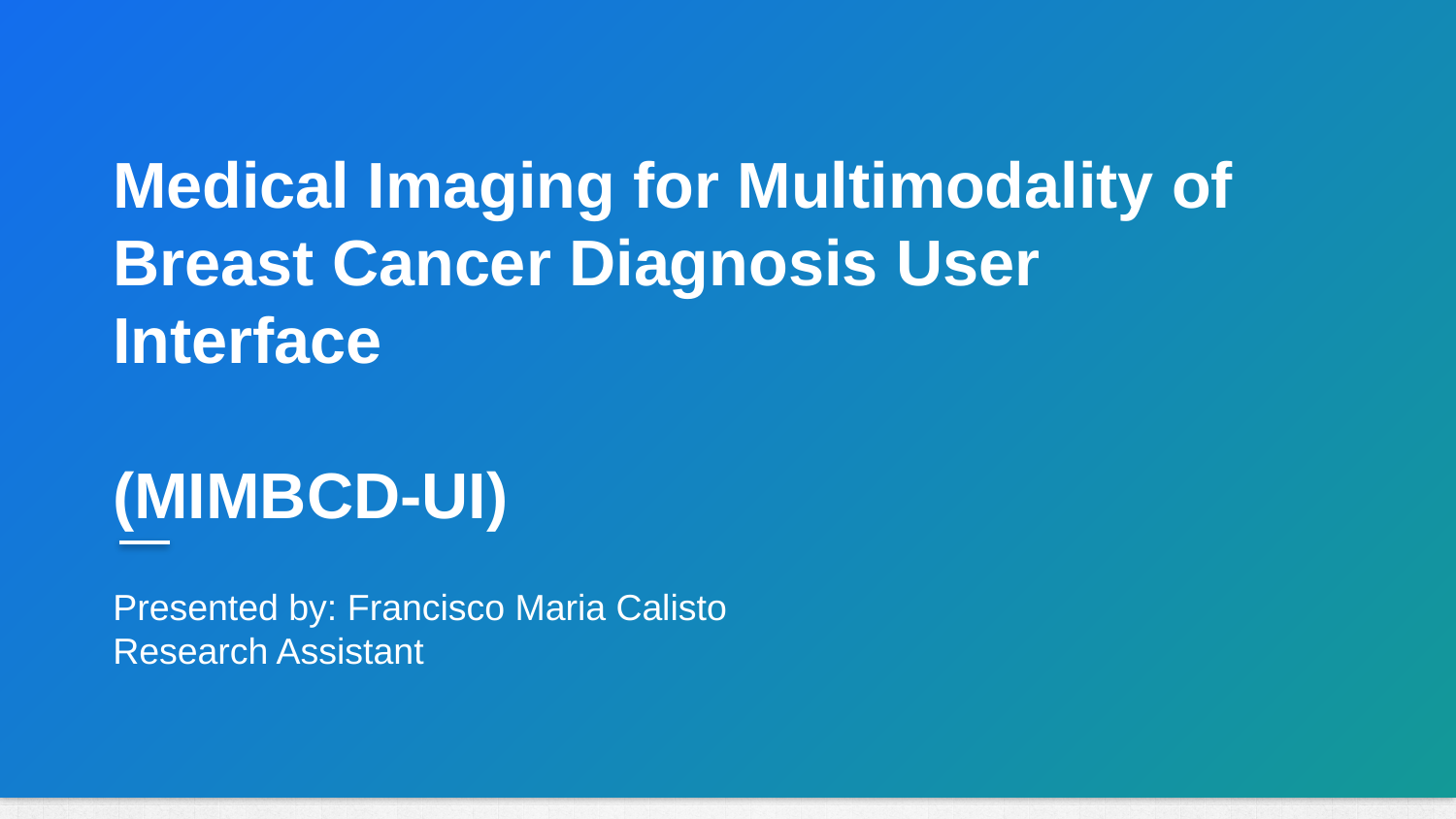

Medical Imaging for Multimodality of Breast Cancer Diagnosis User Interface

(MIMBCD-UI)

Presented by: Francisco Maria Calisto
Research Assistant